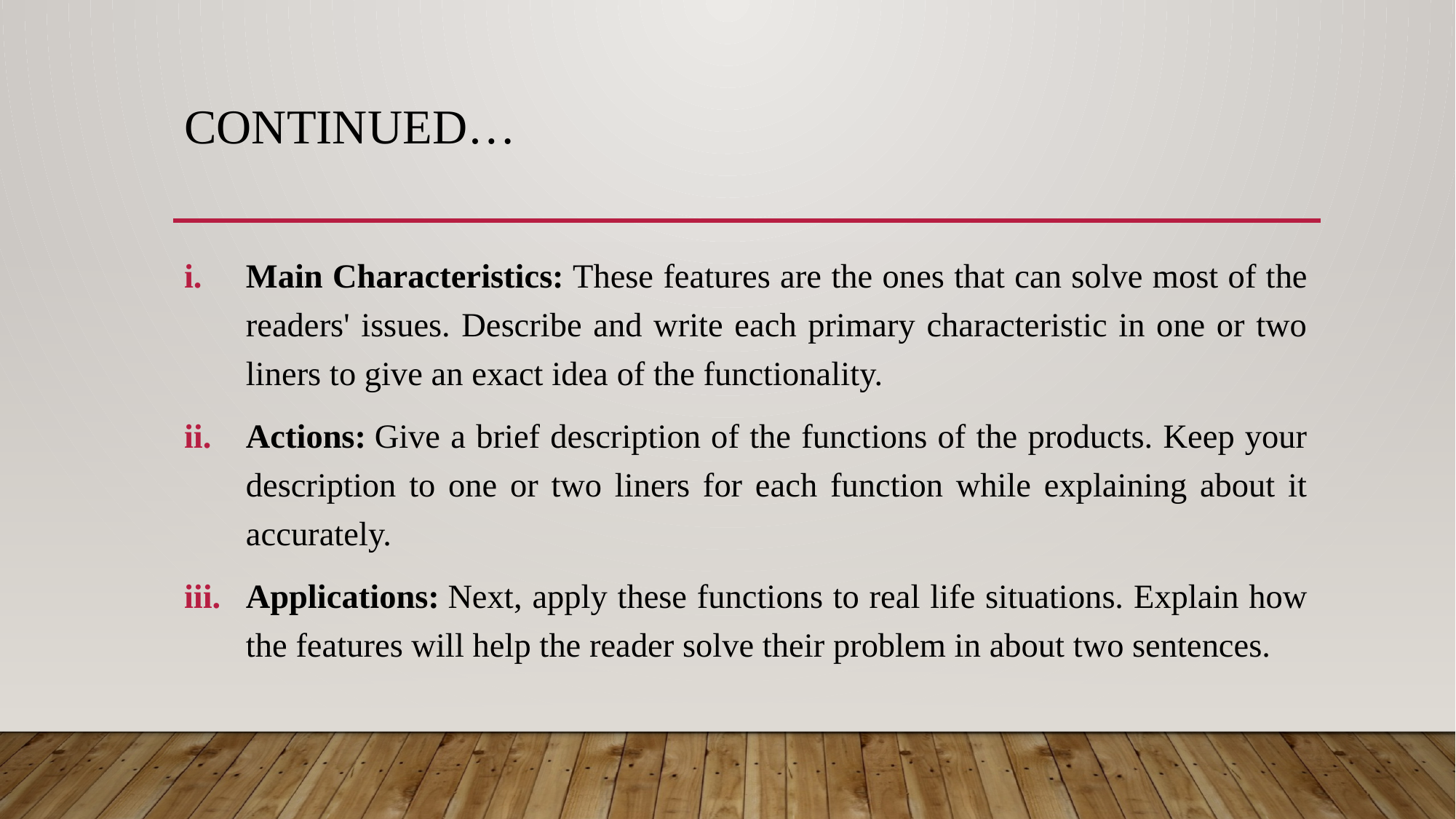

# Continued…
Main Characteristics: These features are the ones that can solve most of the readers' issues. Describe and write each primary characteristic in one or two liners to give an exact idea of the functionality.
Actions: Give a brief description of the functions of the products. Keep your description to one or two liners for each function while explaining about it accurately.
Applications: Next, apply these functions to real life situations. Explain how the features will help the reader solve their problem in about two sentences.